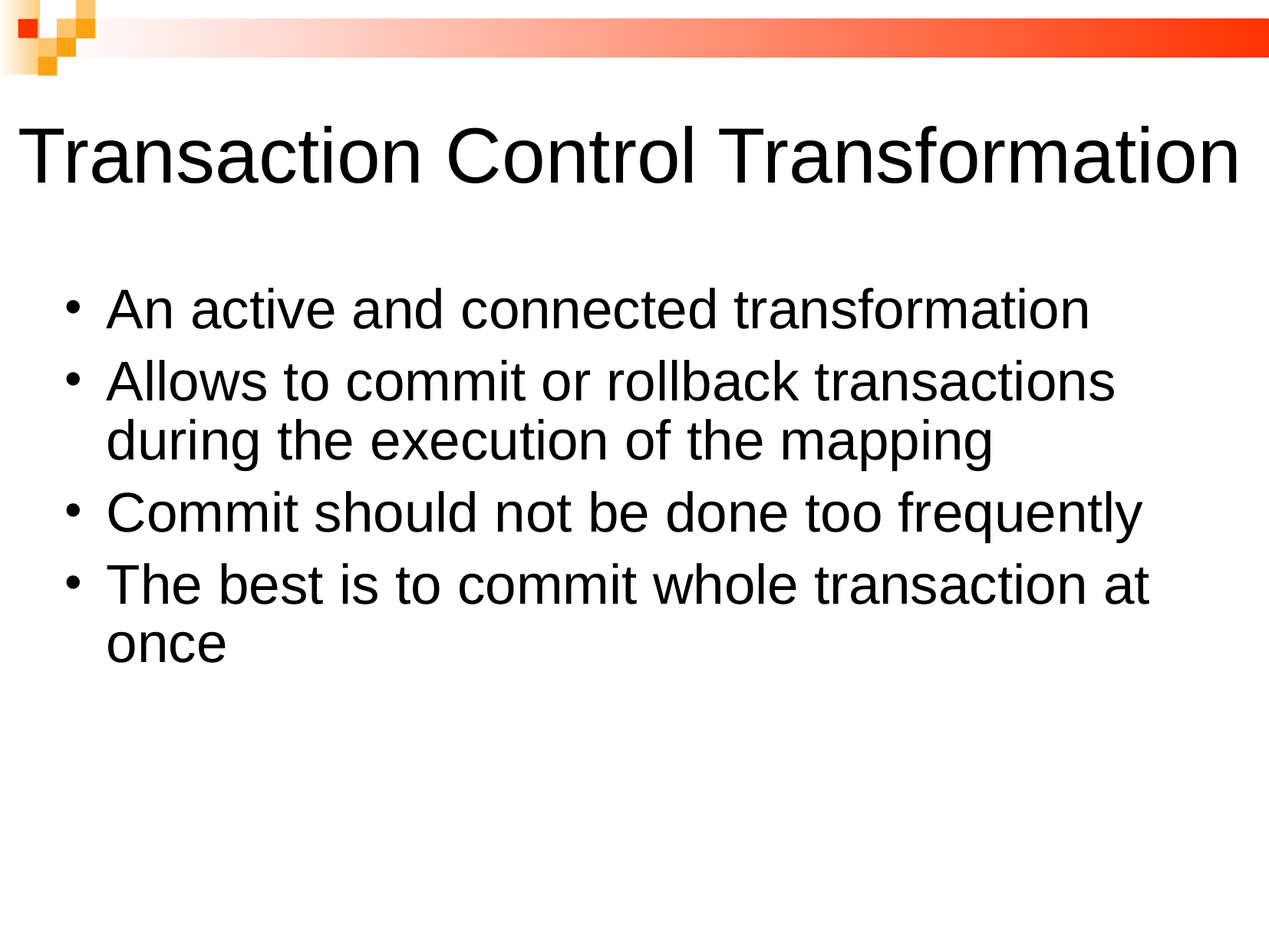

# Transaction Control Transformation
An active and connected transformation
Allows to commit or rollback transactions during the execution of the mapping
Commit should not be done too frequently
The best is to commit whole transaction at once